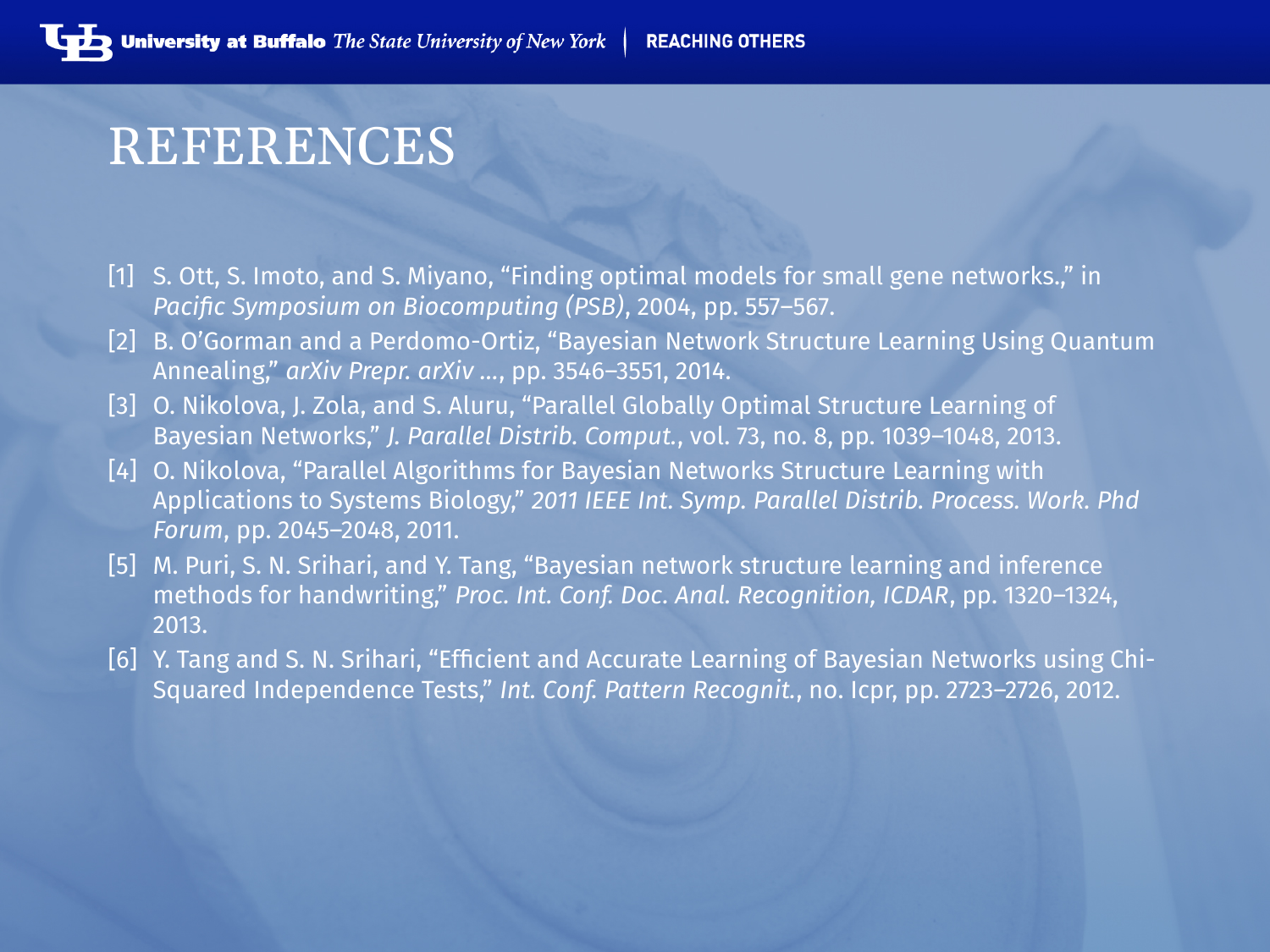

# REFERENCES
[1]	S. Ott, S. Imoto, and S. Miyano, “Finding optimal models for small gene networks.,” in Pacific Symposium on Biocomputing (PSB), 2004, pp. 557–567.
[2]	B. O’Gorman and a Perdomo-Ortiz, “Bayesian Network Structure Learning Using Quantum Annealing,” arXiv Prepr. arXiv …, pp. 3546–3551, 2014.
[3]	O. Nikolova, J. Zola, and S. Aluru, “Parallel Globally Optimal Structure Learning of Bayesian Networks,” J. Parallel Distrib. Comput., vol. 73, no. 8, pp. 1039–1048, 2013.
[4]	O. Nikolova, “Parallel Algorithms for Bayesian Networks Structure Learning with Applications to Systems Biology,” 2011 IEEE Int. Symp. Parallel Distrib. Process. Work. Phd Forum, pp. 2045–2048, 2011.
[5]	M. Puri, S. N. Srihari, and Y. Tang, “Bayesian network structure learning and inference methods for handwriting,” Proc. Int. Conf. Doc. Anal. Recognition, ICDAR, pp. 1320–1324, 2013.
[6]	Y. Tang and S. N. Srihari, “Efficient and Accurate Learning of Bayesian Networks using Chi-Squared Independence Tests,” Int. Conf. Pattern Recognit., no. Icpr, pp. 2723–2726, 2012.